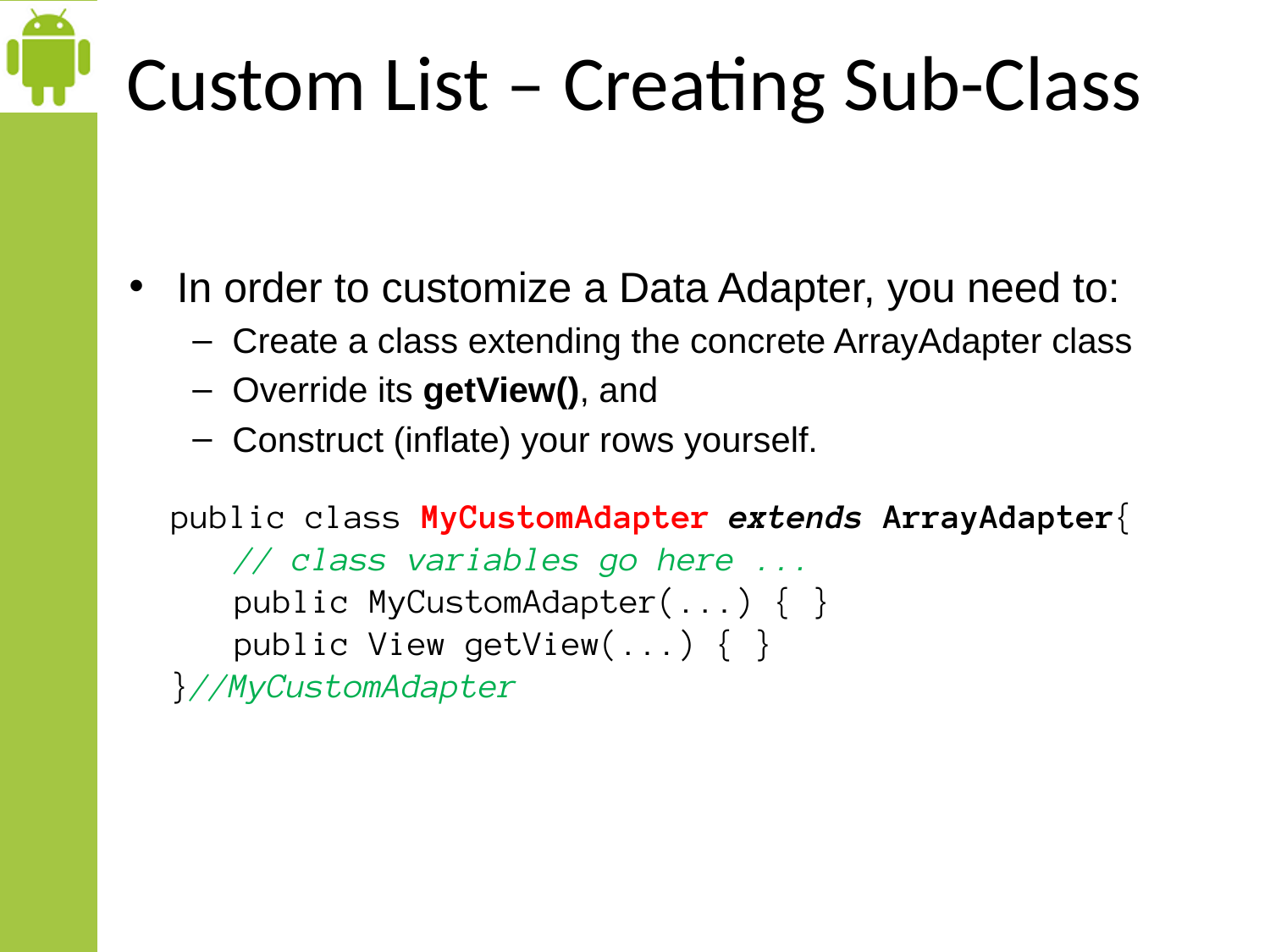

# Custom List – Creating Sub-Class
In order to customize a Data Adapter, you need to:
Create a class extending the concrete ArrayAdapter class
Override its getView(), and
Construct (inflate) your rows yourself.

public class MyCustomAdapter extends ArrayAdapter{
// class variables go here ...
public MyCustomAdapter(...) { }
public View getView(...) { }
}//MyCustomAdapter